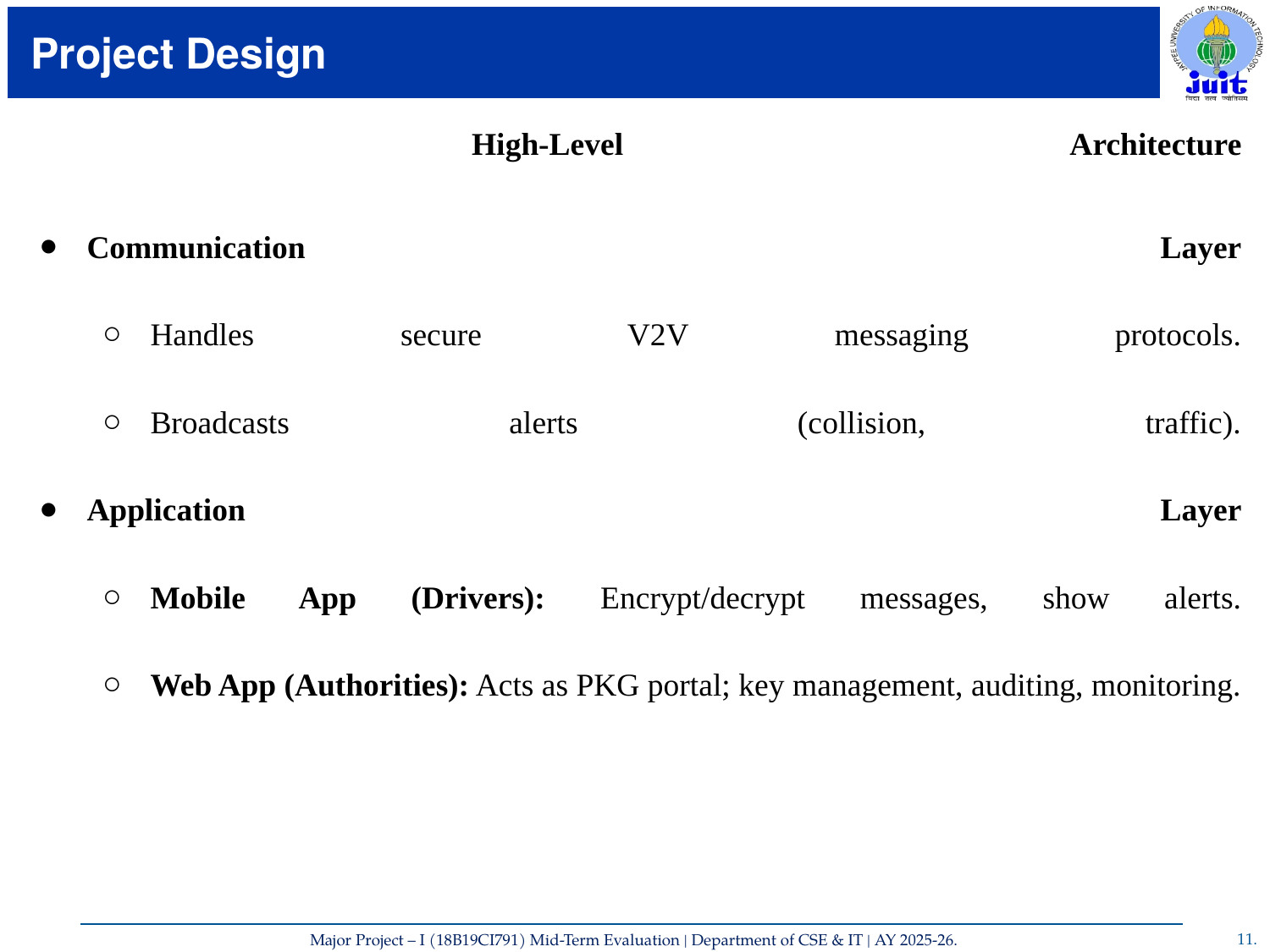

# Project Design
 High-Level Architecture
Communication Layer
Handles secure V2V messaging protocols.
Broadcasts alerts (collision, traffic).
Application Layer
Mobile App (Drivers): Encrypt/decrypt messages, show alerts.
Web App (Authorities): Acts as PKG portal; key management, auditing, monitoring.